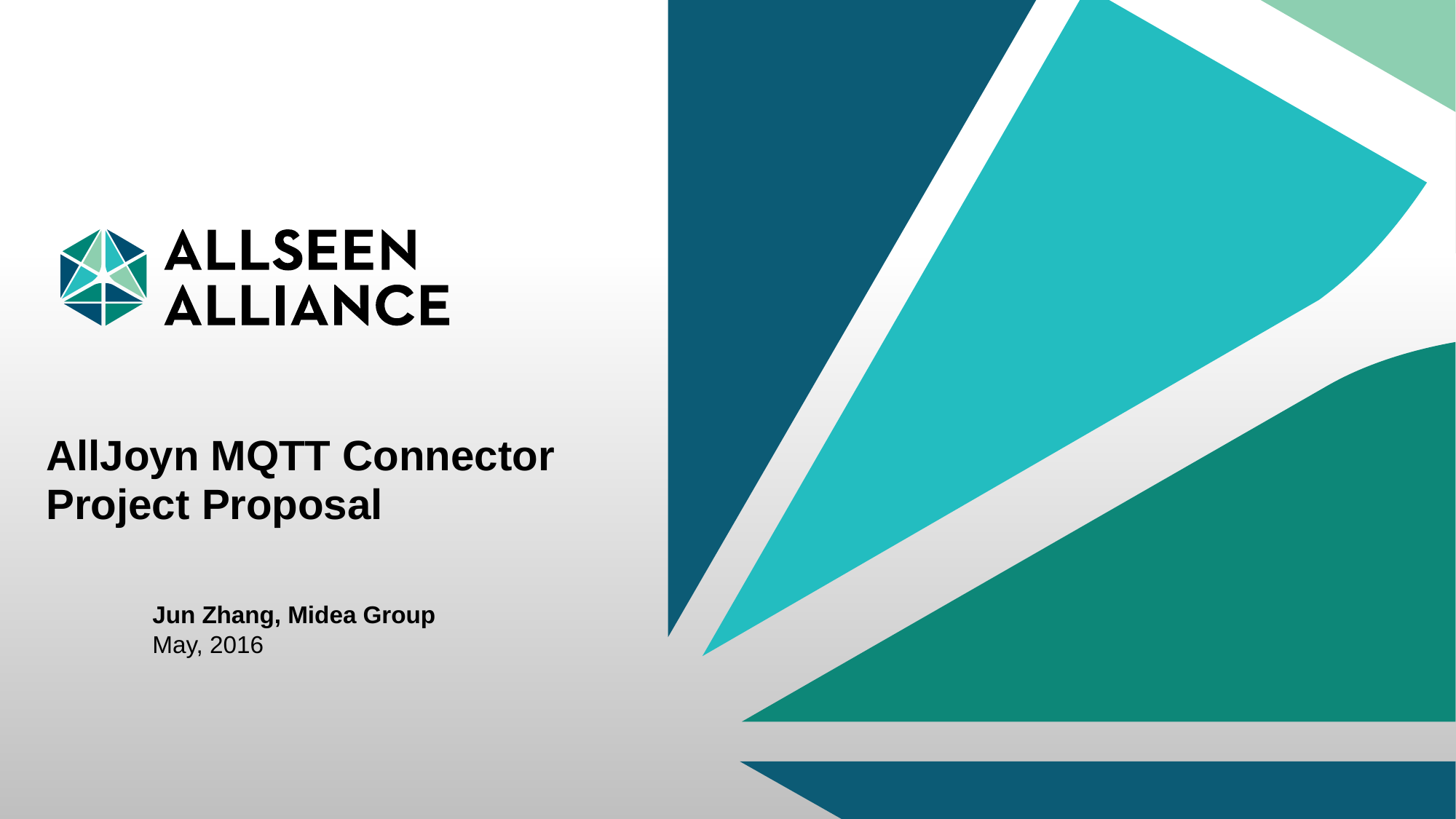

# AllJoyn MQTT Connector Project Proposal
Jun Zhang, Midea Group
May, 2016